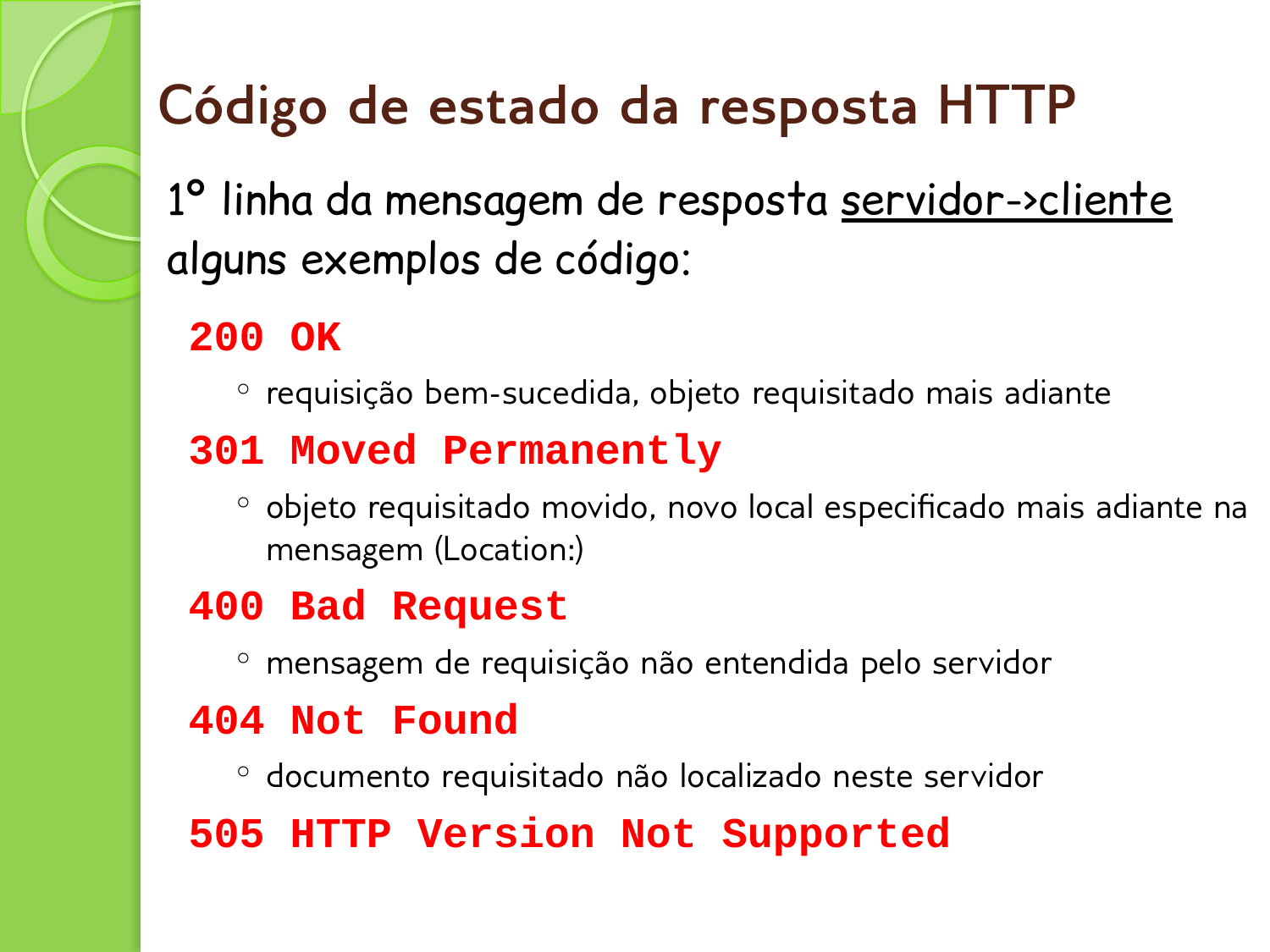

# Código de estado da resposta HTTP
1º linha da mensagem de resposta servidor->cliente
alguns exemplos de código:
200 OK
requisição bem-sucedida, objeto requisitado mais adiante
301 Moved Permanently
objeto requisitado movido, novo local especificado mais adiante na mensagem (Location:)
400 Bad Request
mensagem de requisição não entendida pelo servidor
404 Not Found
documento requisitado não localizado neste servidor
505 HTTP Version Not Supported